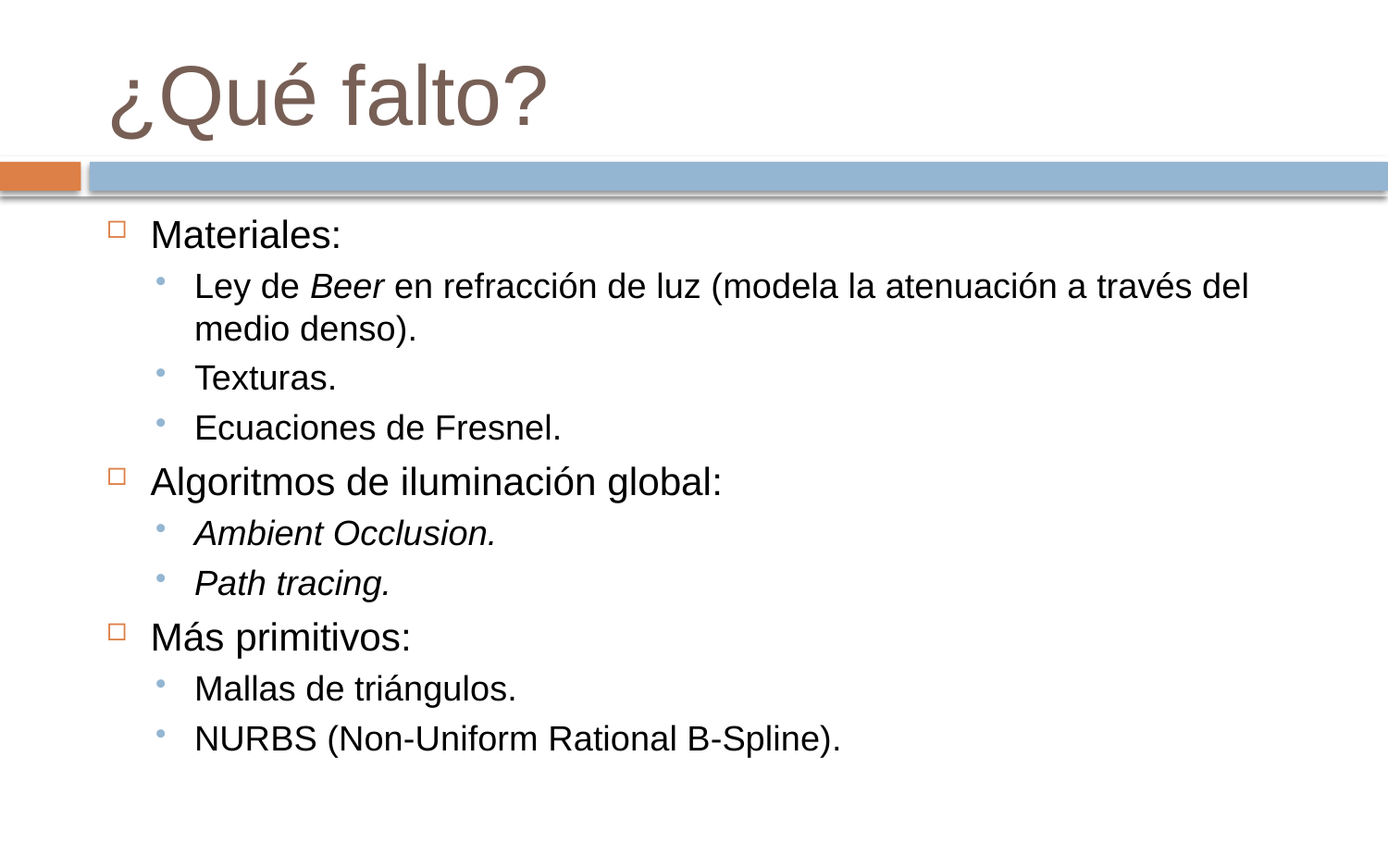

# ¿Qué falto?
Materiales:
Ley de Beer en refracción de luz (modela la atenuación a través del medio denso).
Texturas.
Ecuaciones de Fresnel.
Algoritmos de iluminación global:
Ambient Occlusion.
Path tracing.
Más primitivos:
Mallas de triángulos.
NURBS (Non-Uniform Rational B-Spline).